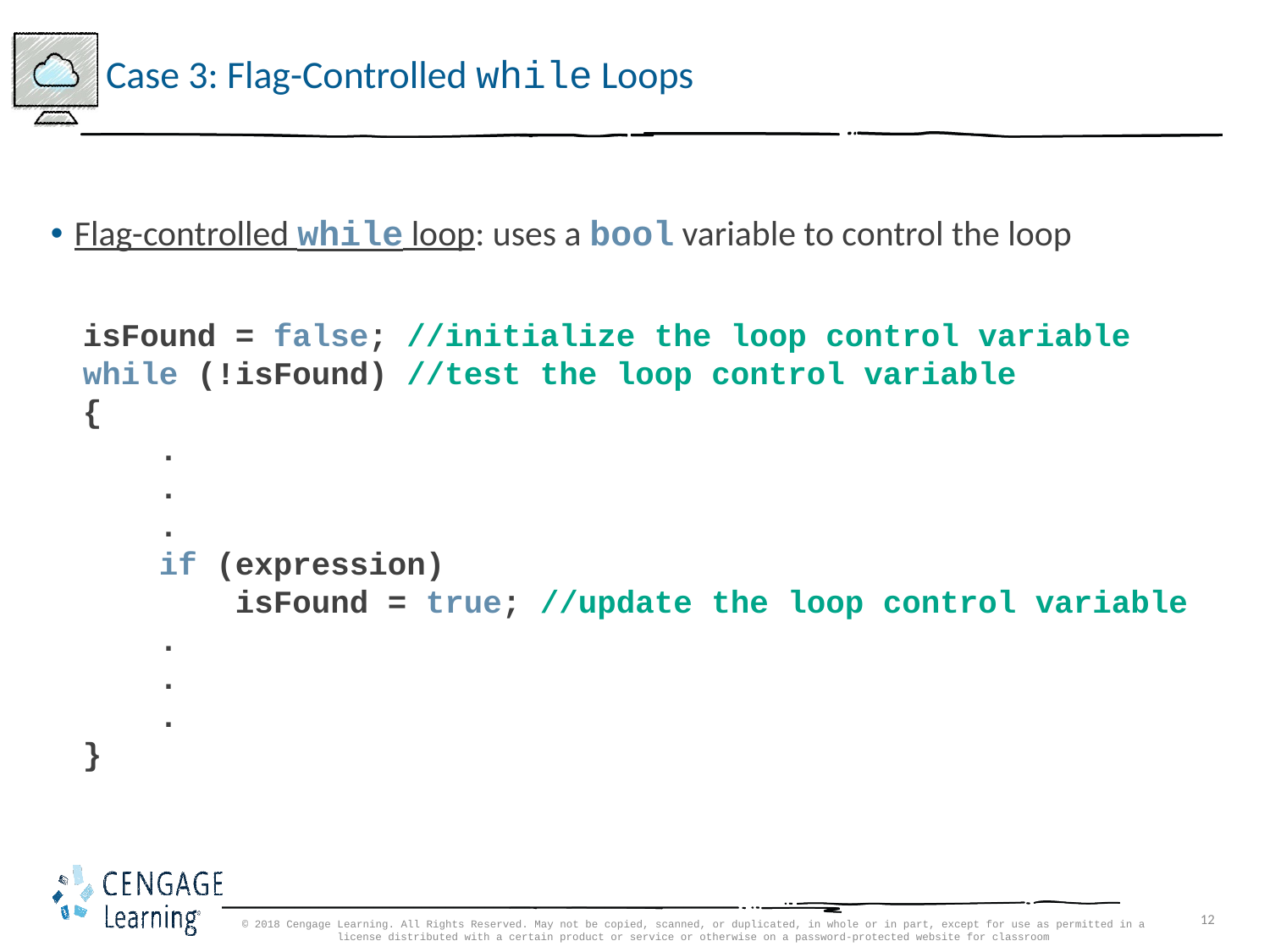

# Case 3: Flag-Controlled while Loops
Flag-controlled while loop: uses a bool variable to control the loop

isFound = false; //initialize the loop control variable
while (!isFound) //test the loop control variable
{
    .
    .
    .
    if (expression)
        isFound = true; //update the loop control variable
    .
    .
    .
}
© 2018 Cengage Learning. All Rights Reserved. May not be copied, scanned, or duplicated, in whole or in part, except for use as permitted in a license distributed with a certain product or service or otherwise on a password-protected website for classroom